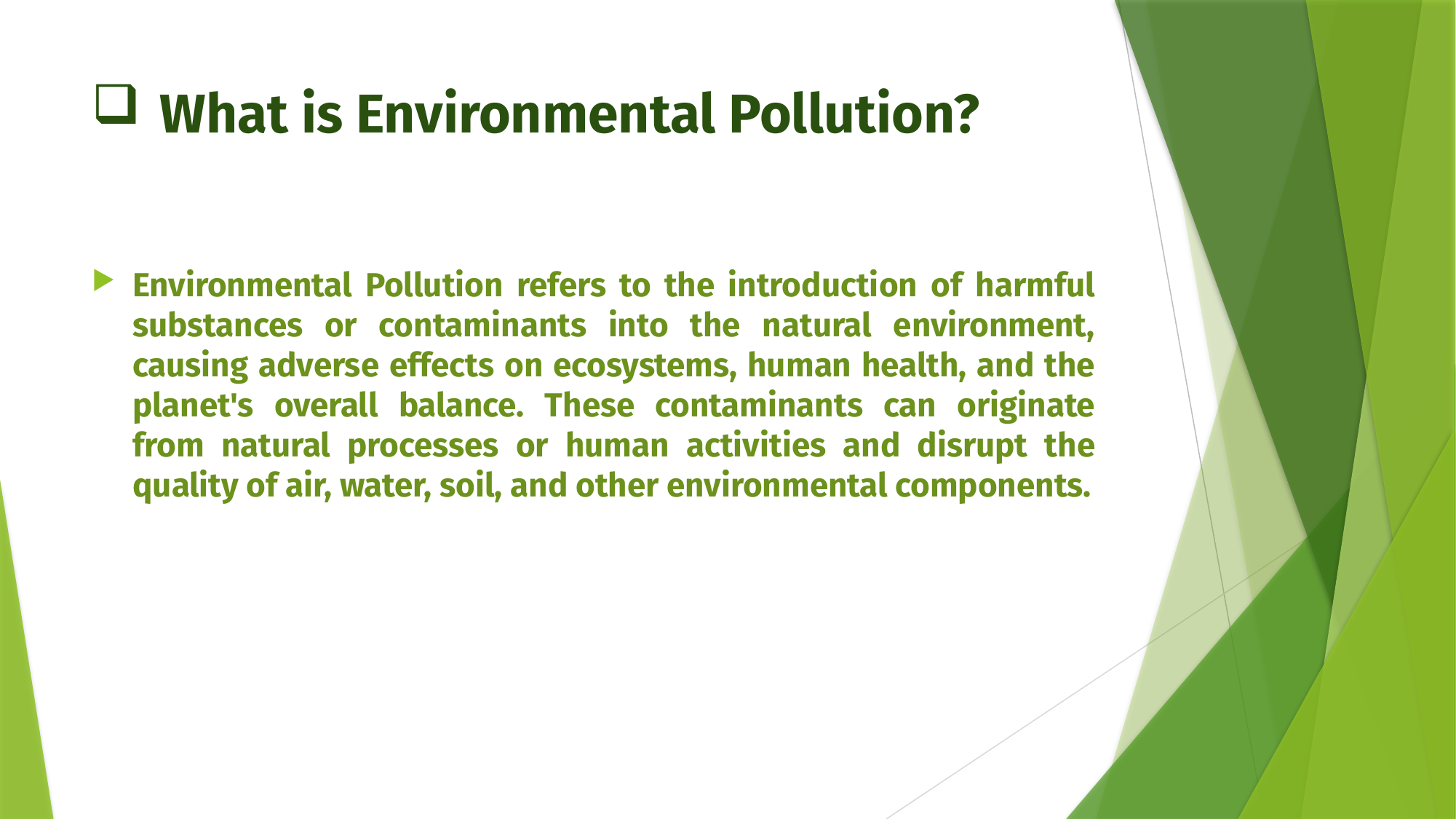

# What is Environmental Pollution?
Environmental Pollution refers to the introduction of harmful substances or contaminants into the natural environment, causing adverse effects on ecosystems, human health, and the planet's overall balance. These contaminants can originate from natural processes or human activities and disrupt the quality of air, water, soil, and other environmental components.